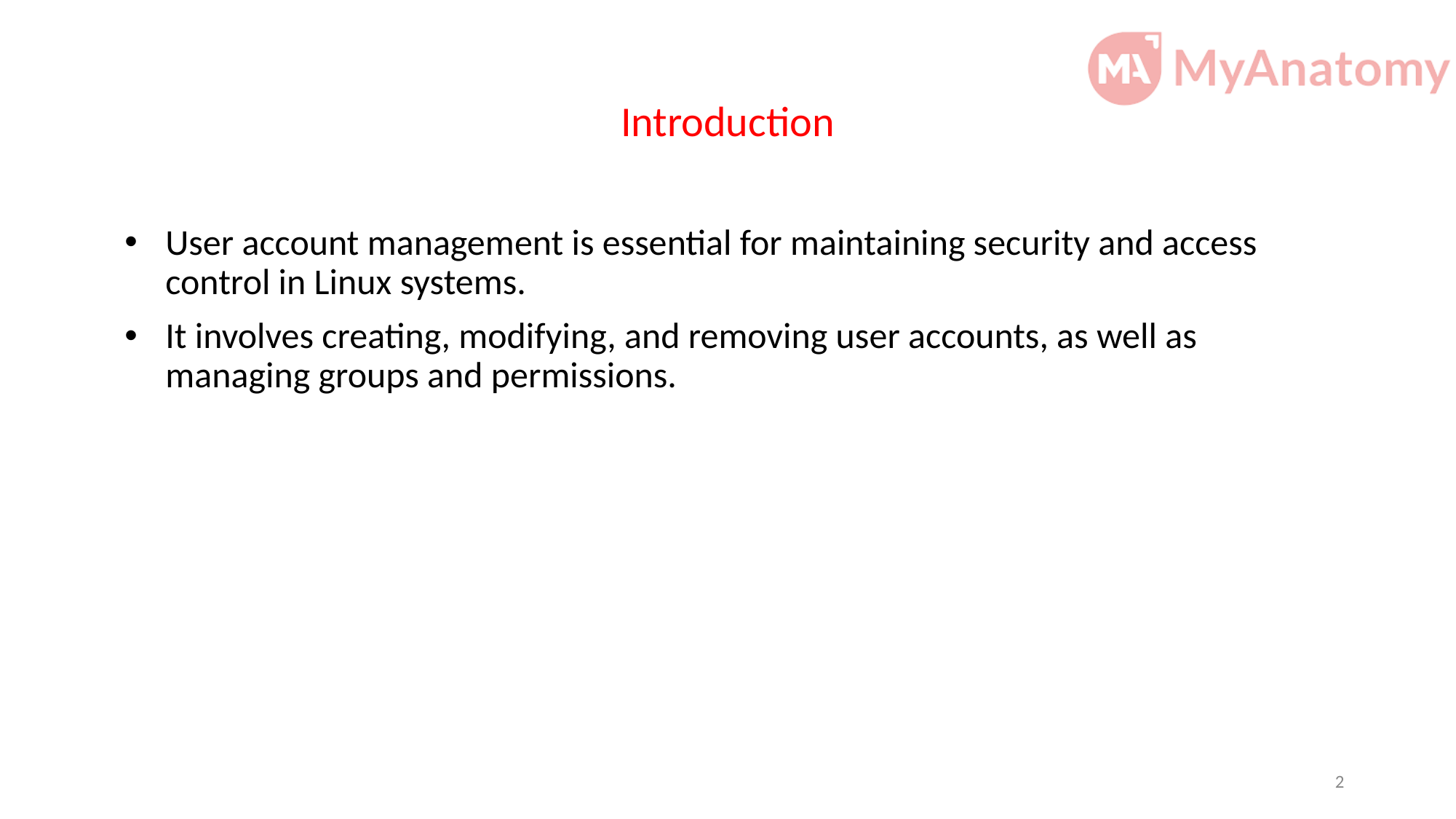

# Introduction
User account management is essential for maintaining security and access control in Linux systems.
It involves creating, modifying, and removing user accounts, as well as managing groups and permissions.
2